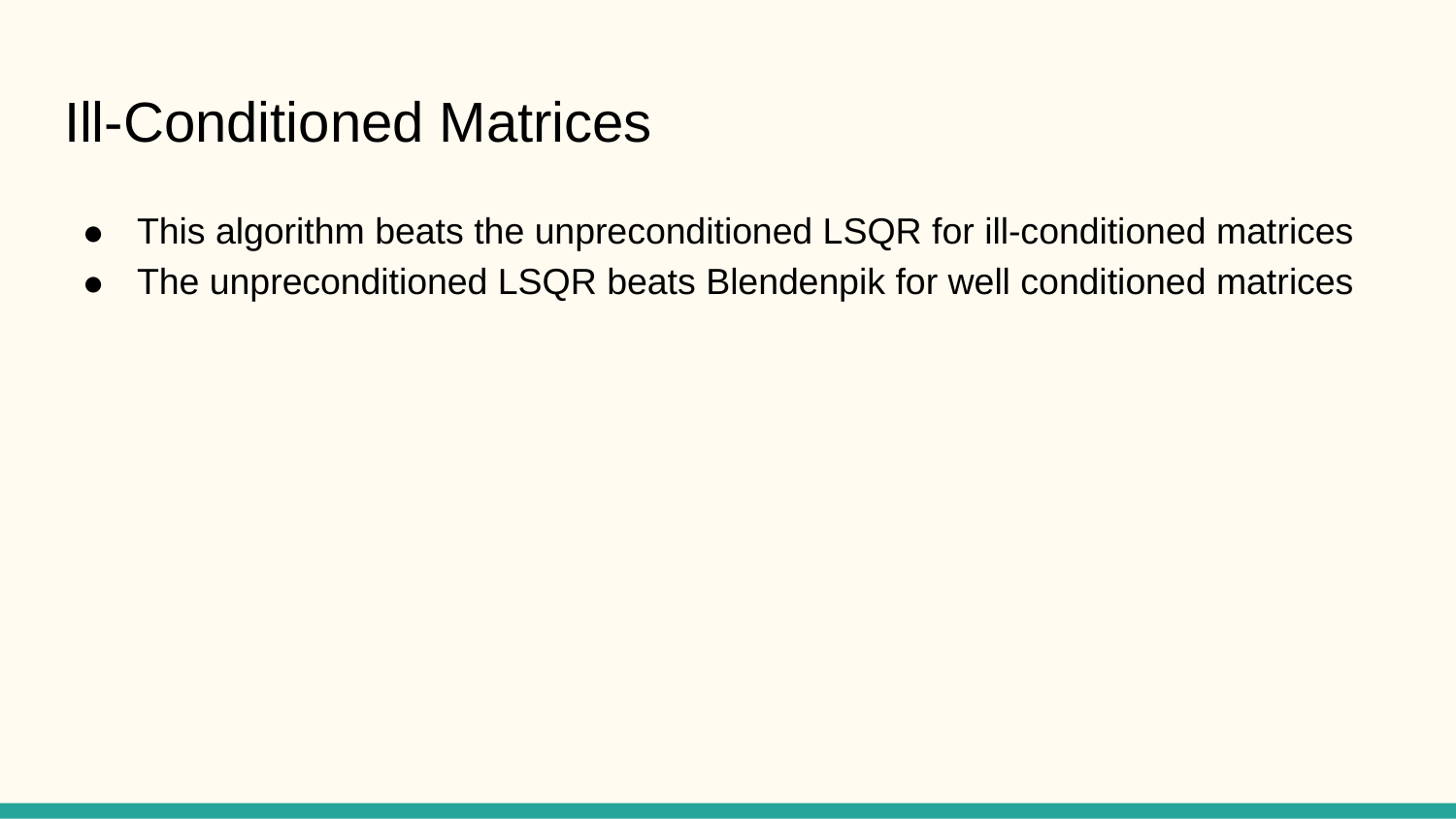

# Ill-Conditioned Matrices
This algorithm beats the unpreconditioned LSQR for ill-conditioned matrices
The unpreconditioned LSQR beats Blendenpik for well conditioned matrices